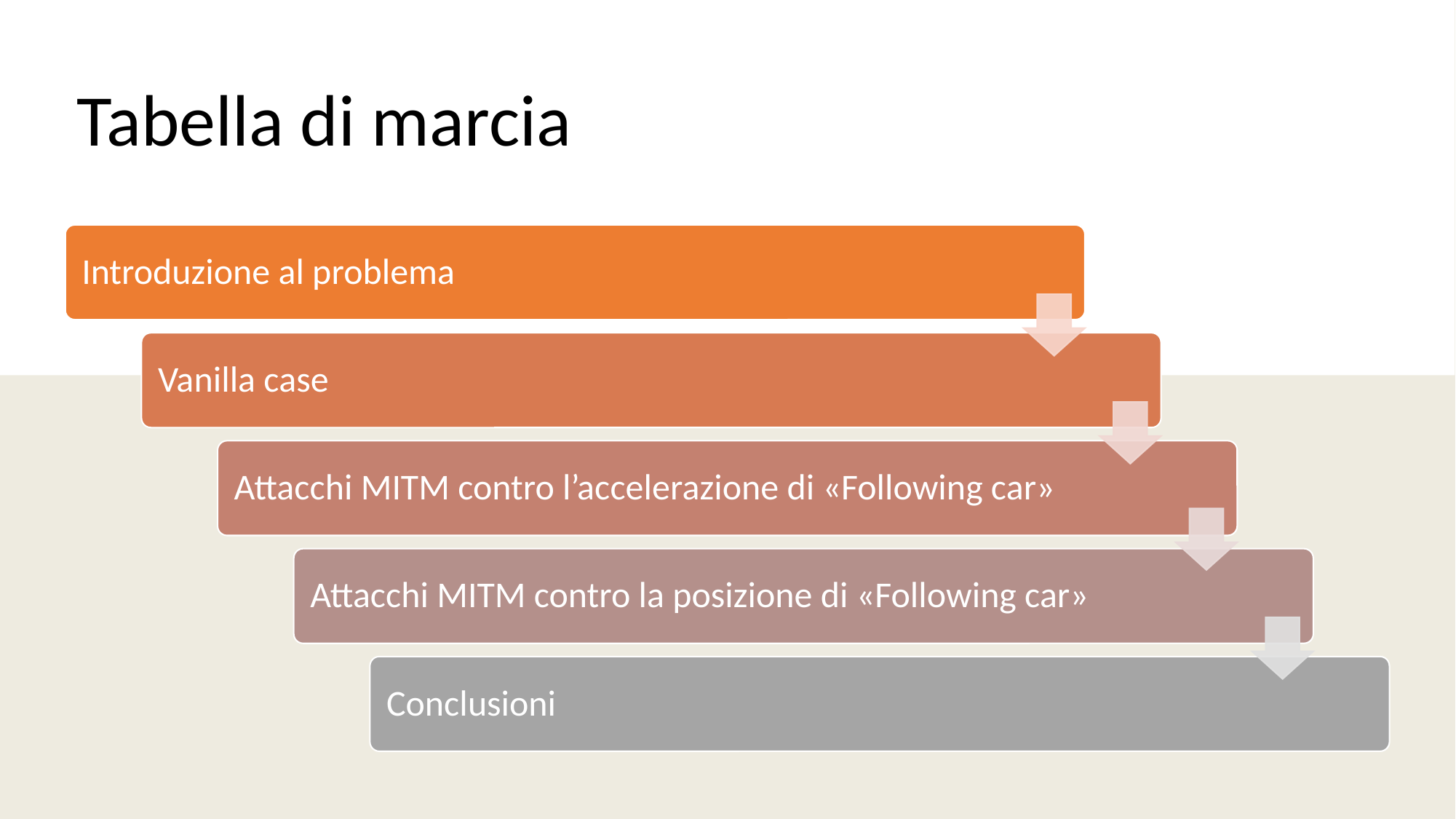

# Tabella di marcia
Introduzione al problema
Vanilla case
Attacchi MITM contro l’accelerazione di «Following car»
Attacchi MITM contro la posizione di «Following car»
Conclusioni